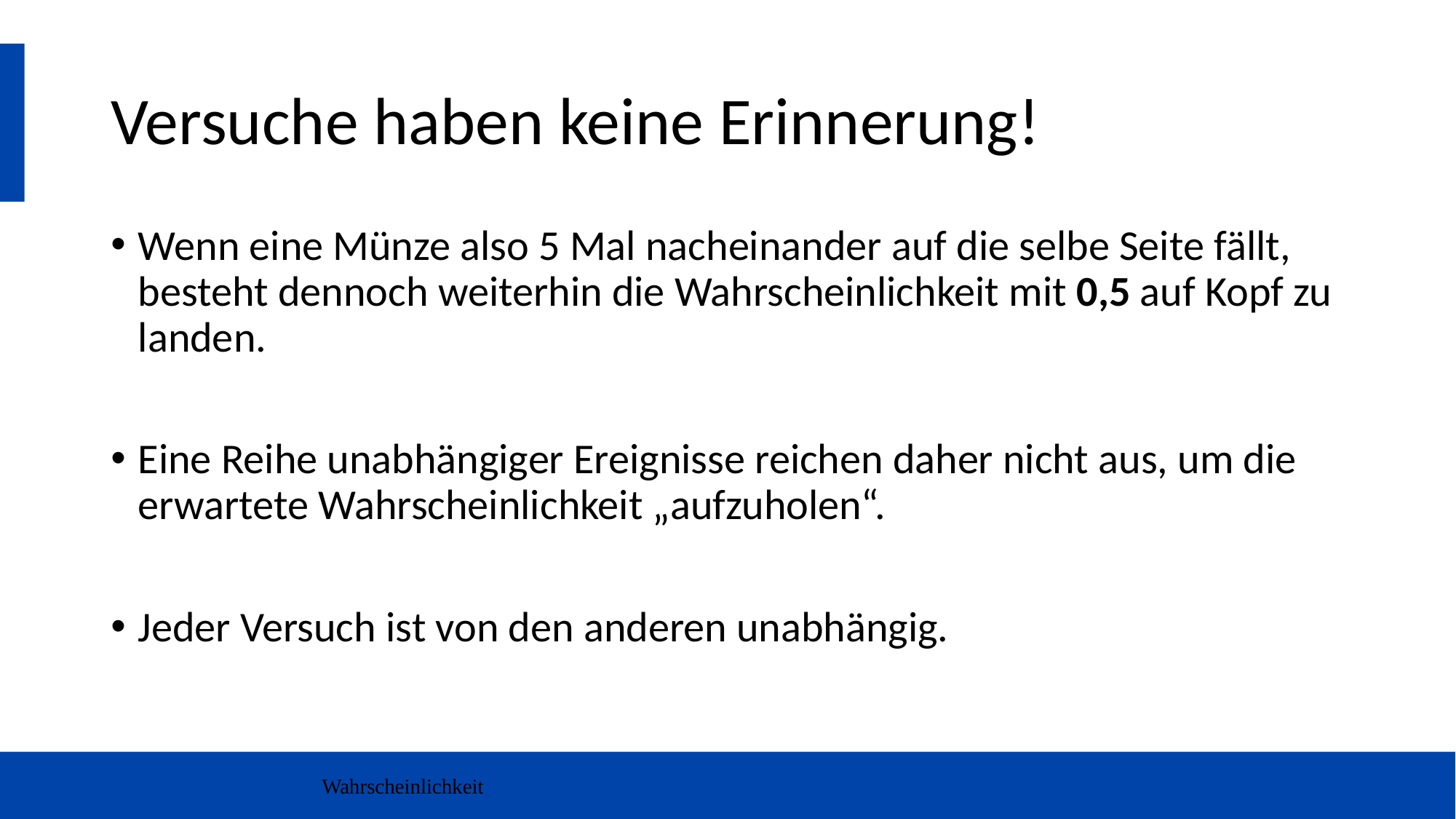

# Versuche haben keine Erinnerung!
Wenn eine Münze also 5 Mal nacheinander auf die selbe Seite fällt, besteht dennoch weiterhin die Wahrscheinlichkeit mit 0,5 auf Kopf zu landen.

Eine Reihe unabhängiger Ereignisse reichen daher nicht aus, um die erwartete Wahrscheinlichkeit „aufzuholen“.

Jeder Versuch ist von den anderen unabhängig.
Wahrscheinlichkeit